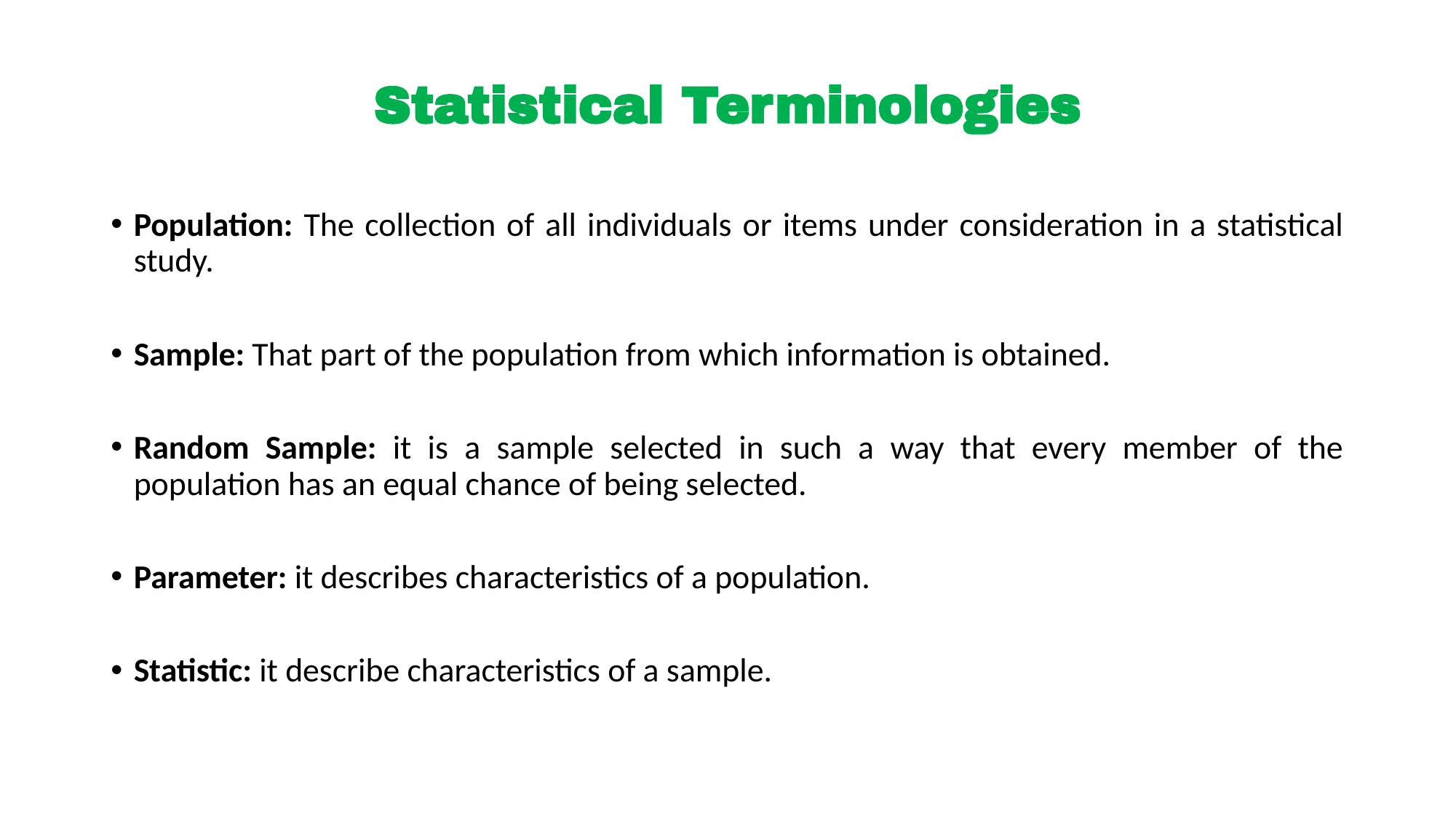

# Statistical Terminologies
Population: The collection of all individuals or items under consideration in a statistical study.

Sample: That part of the population from which information is obtained.

Random Sample: it is a sample selected in such a way that every member of the population has an equal chance of being selected.

Parameter: it describes characteristics of a population.

Statistic: it describe characteristics of a sample.